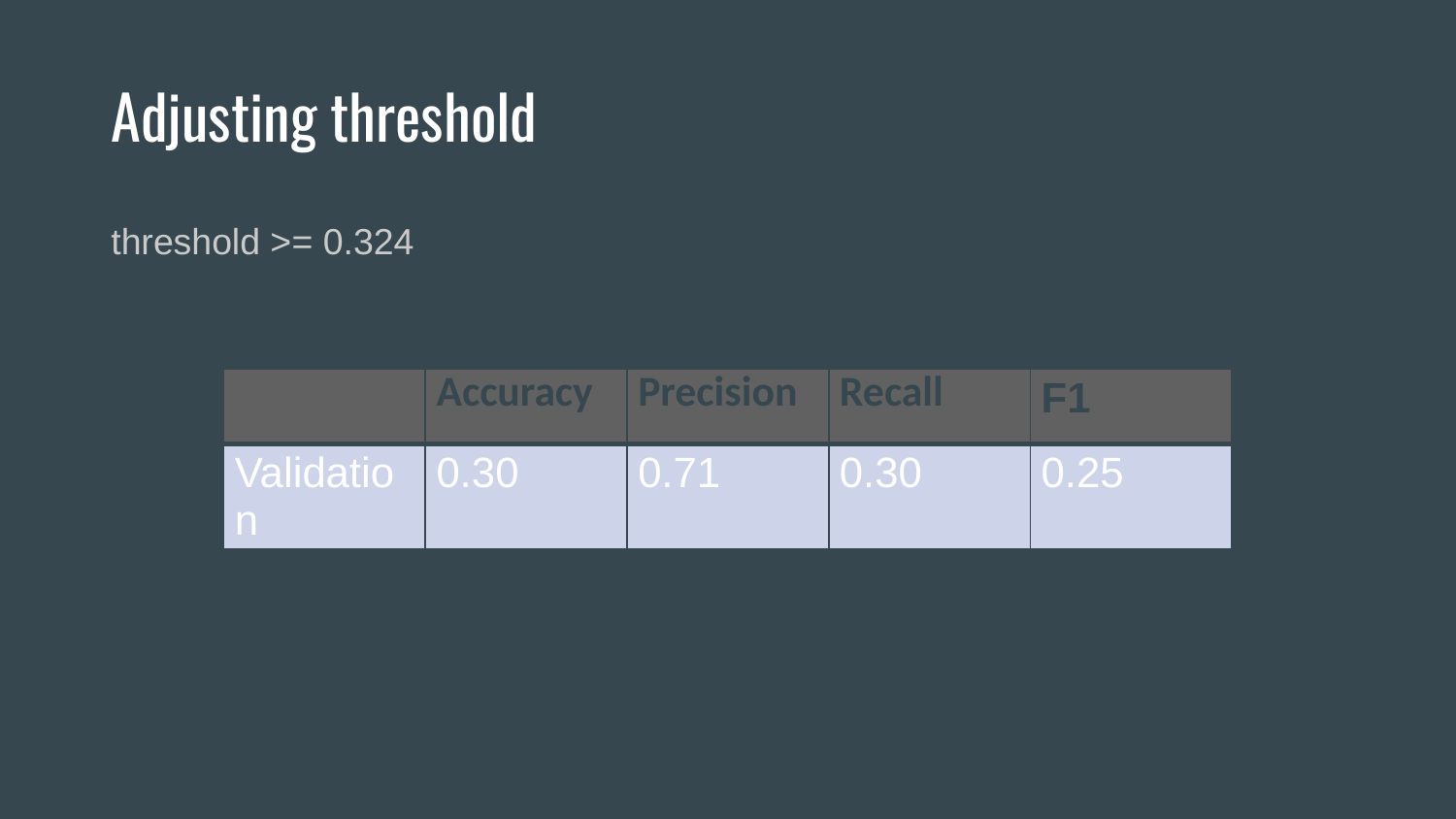

# Adjusting threshold
threshold >= 0.324

|  | Accuracy | Precision | Recall | F1 |
| --- | --- | --- | --- | --- |
| Validation | 0.30 | 0.71 | 0.30 | 0.25 |